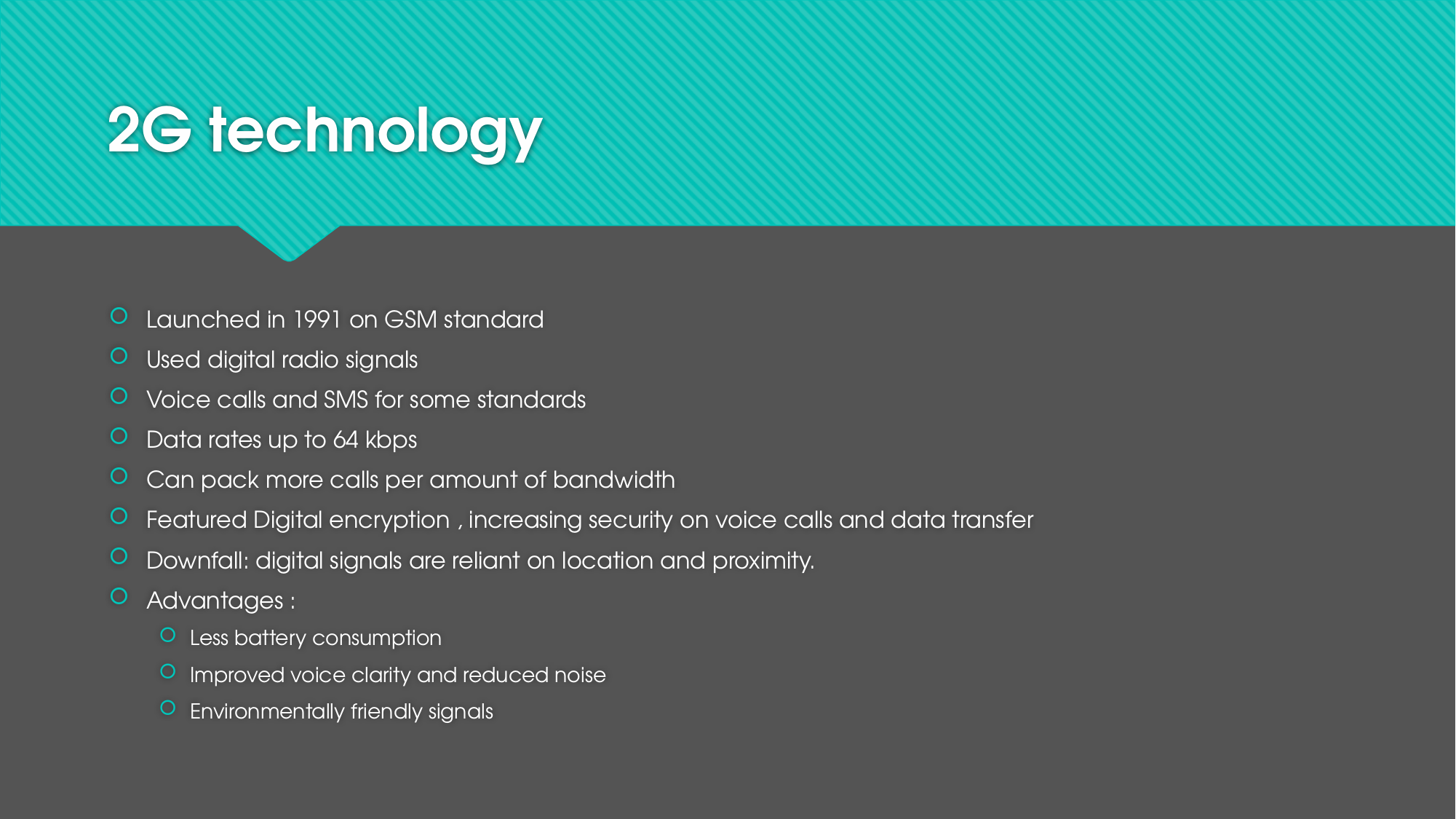

# 2G technology
Launched in 1991 on GSM standard
Used digital radio signals
Voice calls and SMS for some standards
Data rates up to 64 kbps
Can pack more calls per amount of bandwidth
Featured Digital encryption , increasing security on voice calls and data transfer
Downfall: digital signals are reliant on location and proximity.
Advantages :
Less battery consumption
Improved voice clarity and reduced noise
Environmentally friendly signals